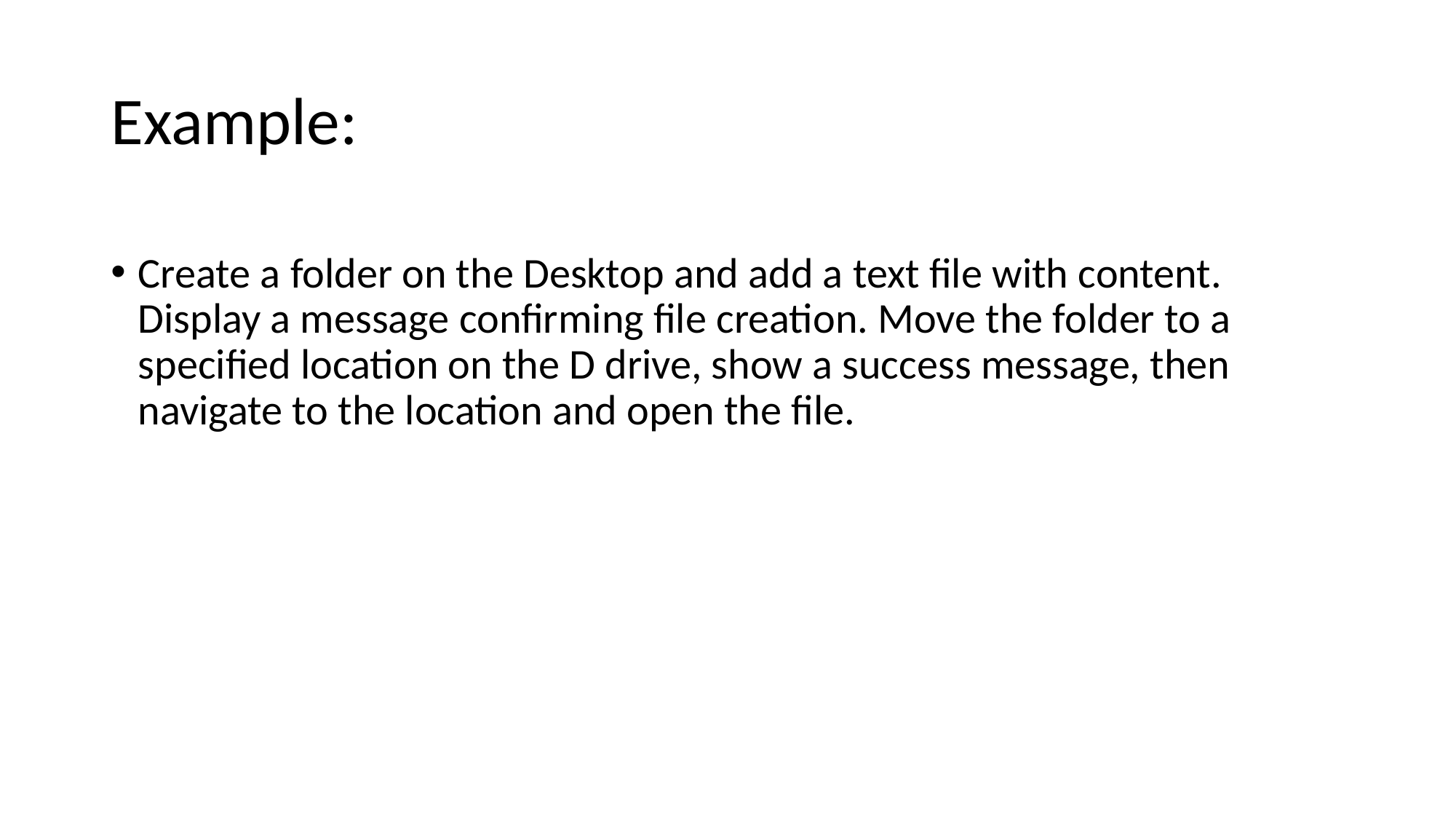

# Example:
Create a folder on the Desktop and add a text file with content. Display a message confirming file creation. Move the folder to a specified location on the D drive, show a success message, then navigate to the location and open the file.